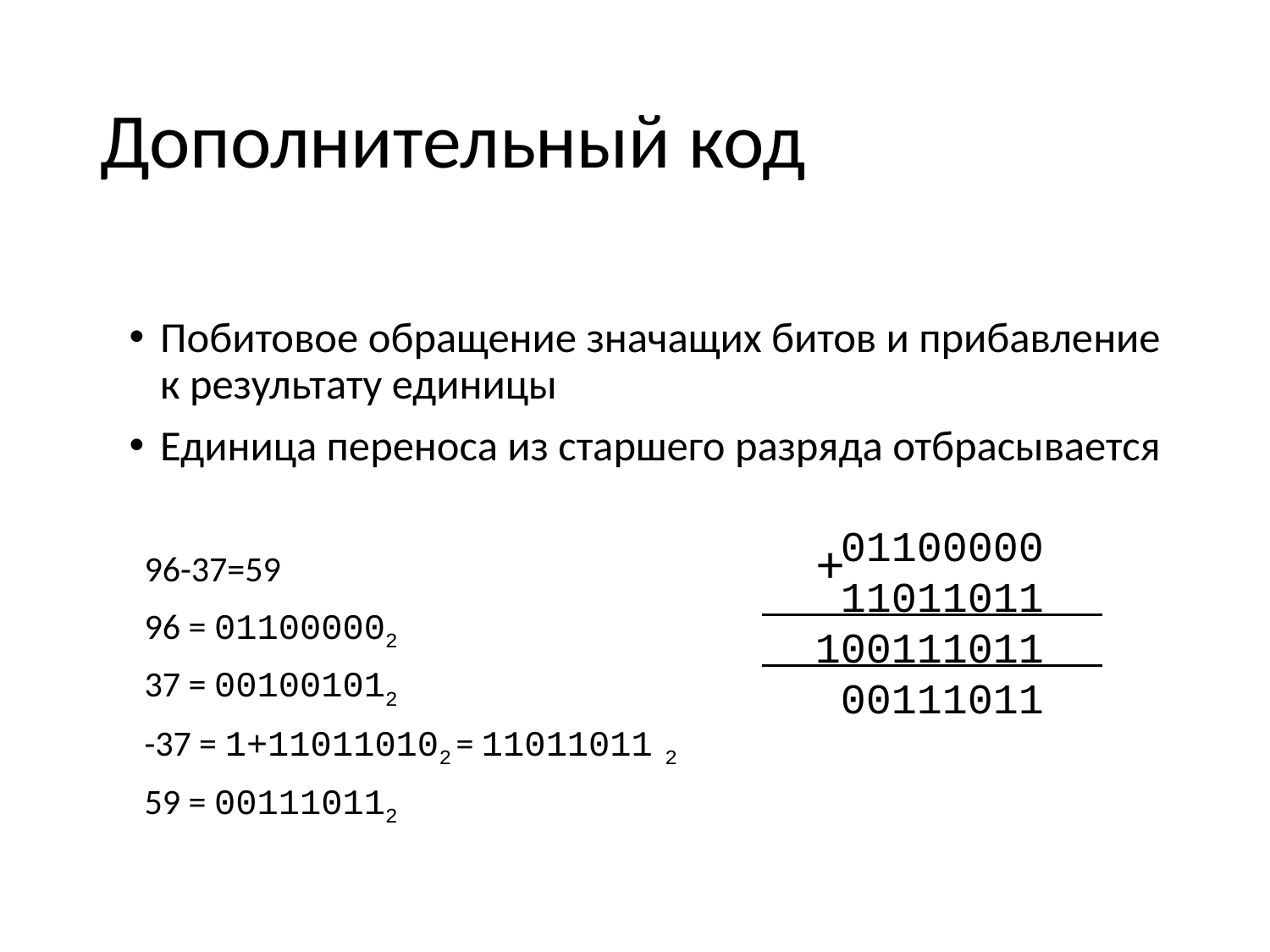

# Дополнительный код
Побитовое обращение значащих битов и прибавление к результату единицы
Единица переноса из старшего разряда отбрасывается
01100000
11011011
100111011
00111011
+
96-37=59
96 = 011000002
37 = 001001012
-37 = 1+110110102 = 11011011 2
59 = 001110112